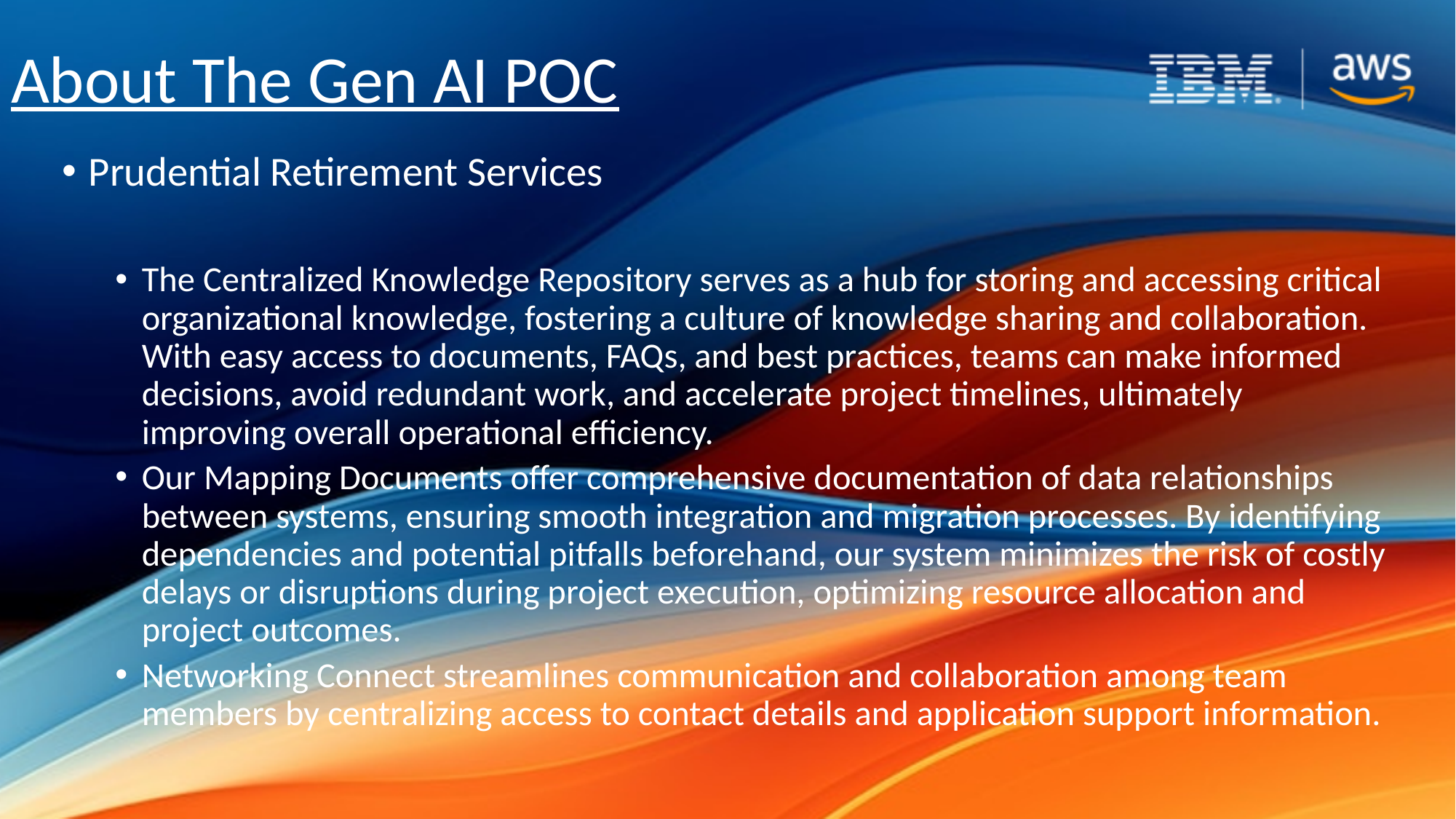

# About The Gen AI POC

Prudential Retirement Services

The Centralized Knowledge Repository serves as a hub for storing and accessing critical organizational knowledge, fostering a culture of knowledge sharing and collaboration. With easy access to documents, FAQs, and best practices, teams can make informed decisions, avoid redundant work, and accelerate project timelines, ultimately improving overall operational efficiency.
Our Mapping Documents offer comprehensive documentation of data relationships between systems, ensuring smooth integration and migration processes. By identifying dependencies and potential pitfalls beforehand, our system minimizes the risk of costly delays or disruptions during project execution, optimizing resource allocation and project outcomes.
Networking Connect streamlines communication and collaboration among team members by centralizing access to contact details and application support information.